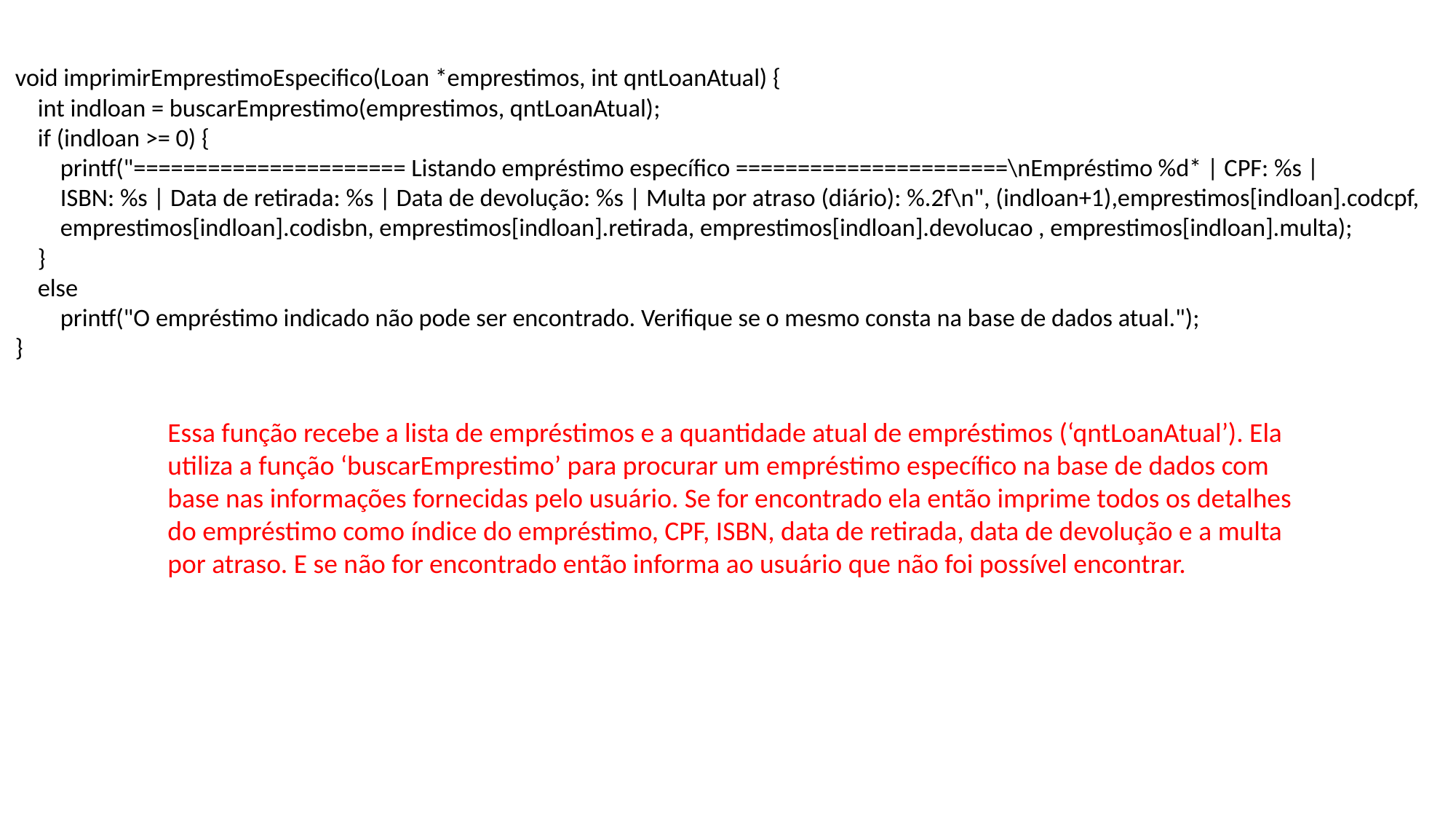

void imprimirEmprestimoEspecifico(Loan *emprestimos, int qntLoanAtual) {
    int indloan = buscarEmprestimo(emprestimos, qntLoanAtual);
    if (indloan >= 0) {
        printf("====================== Listando empréstimo específico ======================\nEmpréstimo %d* | CPF: %s |
        ISBN: %s | Data de retirada: %s | Data de devolução: %s | Multa por atraso (diário): %.2f\n", (indloan+1),emprestimos[indloan].codcpf,
        emprestimos[indloan].codisbn, emprestimos[indloan].retirada, emprestimos[indloan].devolucao , emprestimos[indloan].multa);
    }
    else
        printf("O empréstimo indicado não pode ser encontrado. Verifique se o mesmo consta na base de dados atual.");
}
Essa função recebe a lista de empréstimos e a quantidade atual de empréstimos (‘qntLoanAtual’). Ela utiliza a função ‘buscarEmprestimo’ para procurar um empréstimo específico na base de dados com base nas informações fornecidas pelo usuário. Se for encontrado ela então imprime todos os detalhes do empréstimo como índice do empréstimo, CPF, ISBN, data de retirada, data de devolução e a multa por atraso. E se não for encontrado então informa ao usuário que não foi possível encontrar.